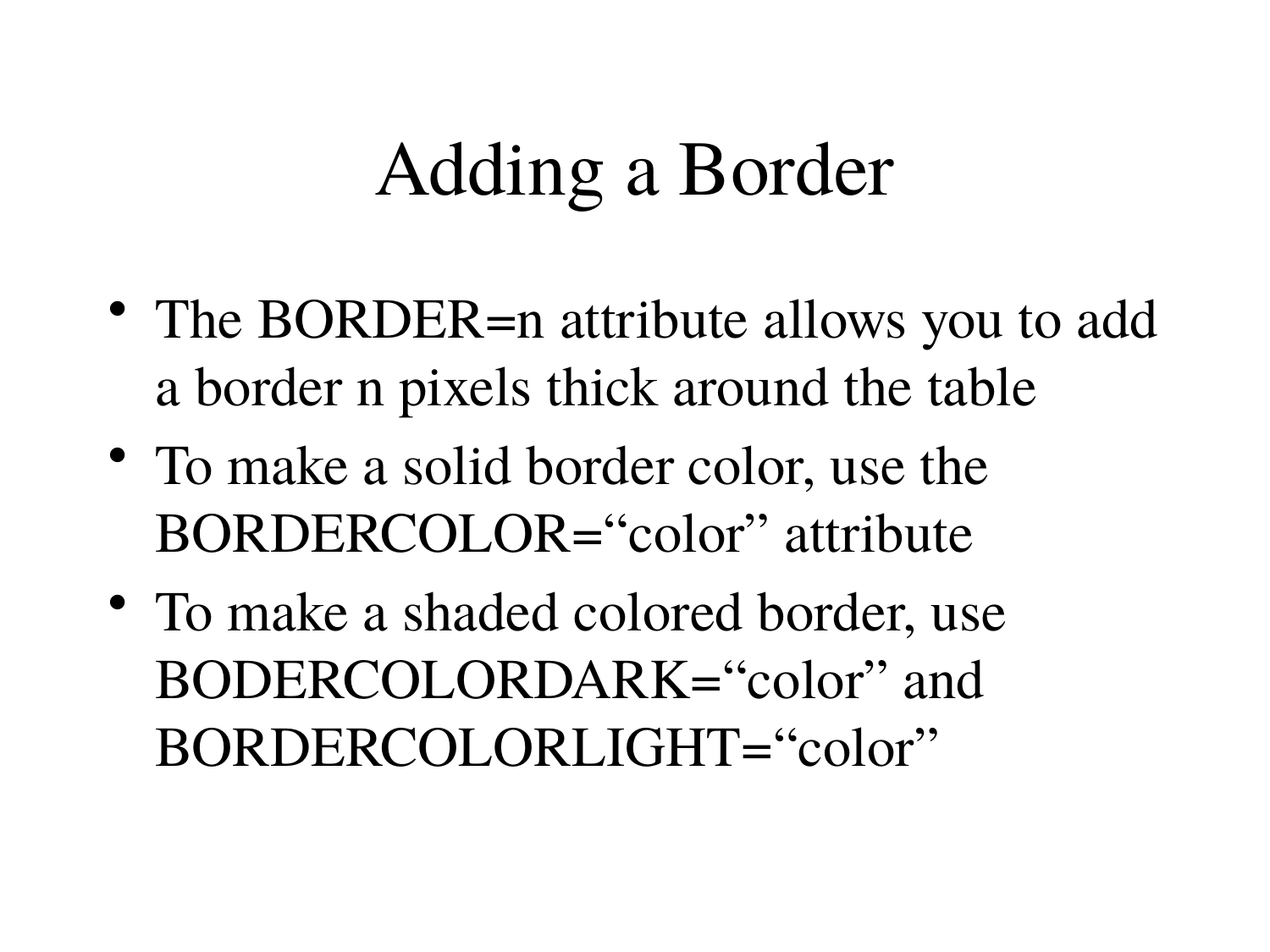

# Adding a Border
The BORDER=n attribute allows you to add a border n pixels thick around the table
To make a solid border color, use the BORDERCOLOR=“color” attribute
To make a shaded colored border, use BODERCOLORDARK=“color” and BORDERCOLORLIGHT=“color”